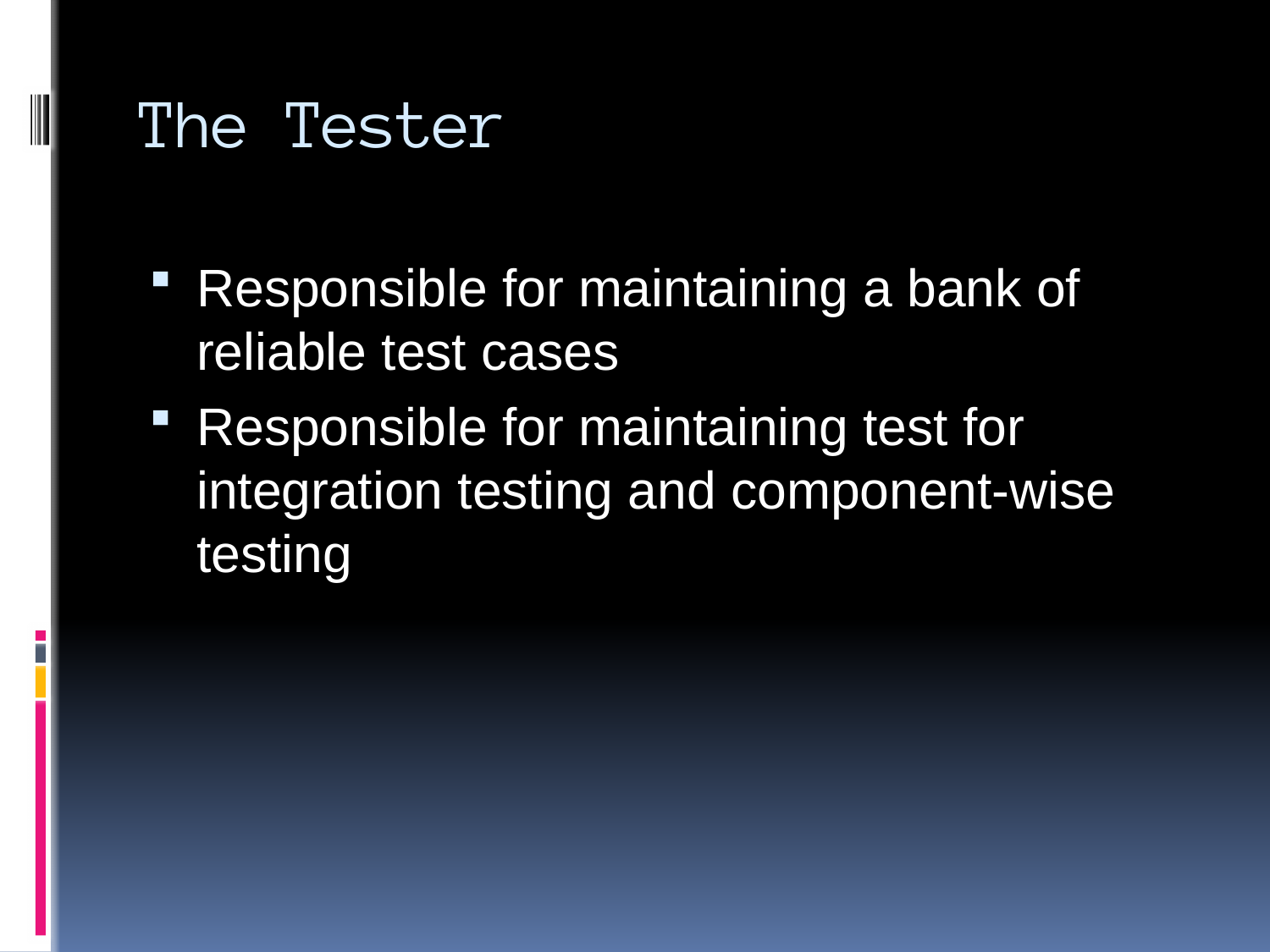

# The Tester
Responsible for maintaining a bank of reliable test cases
Responsible for maintaining test for integration testing and component-wise testing